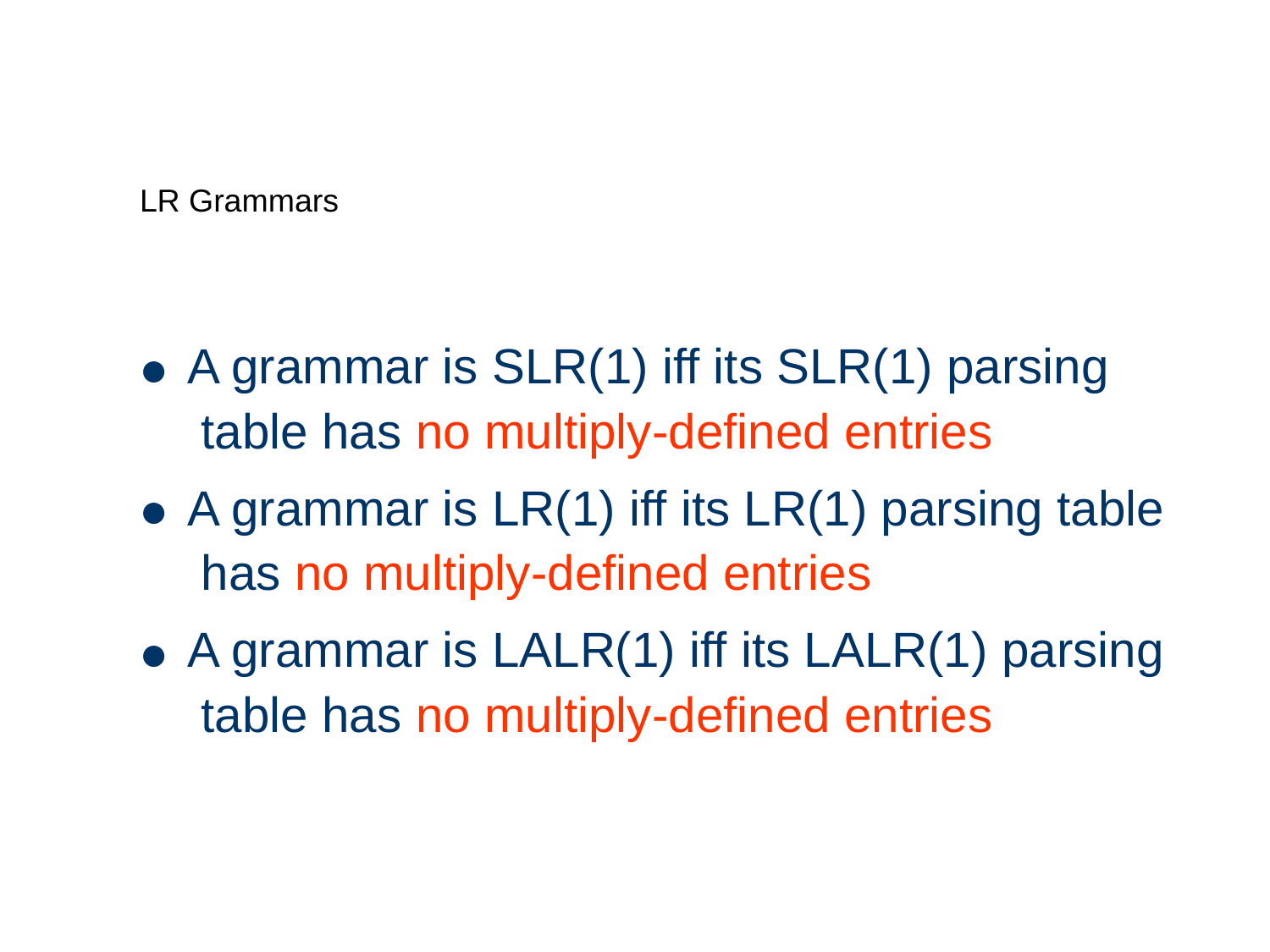

# LR Grammars
A grammar is SLR(1) iff its SLR(1) parsing  table has no multiply-defined entries
A grammar is LR(1) iff its LR(1) parsing table  has no multiply-defined entries
A grammar is LALR(1) iff its LALR(1) parsing  table has no multiply-defined entries